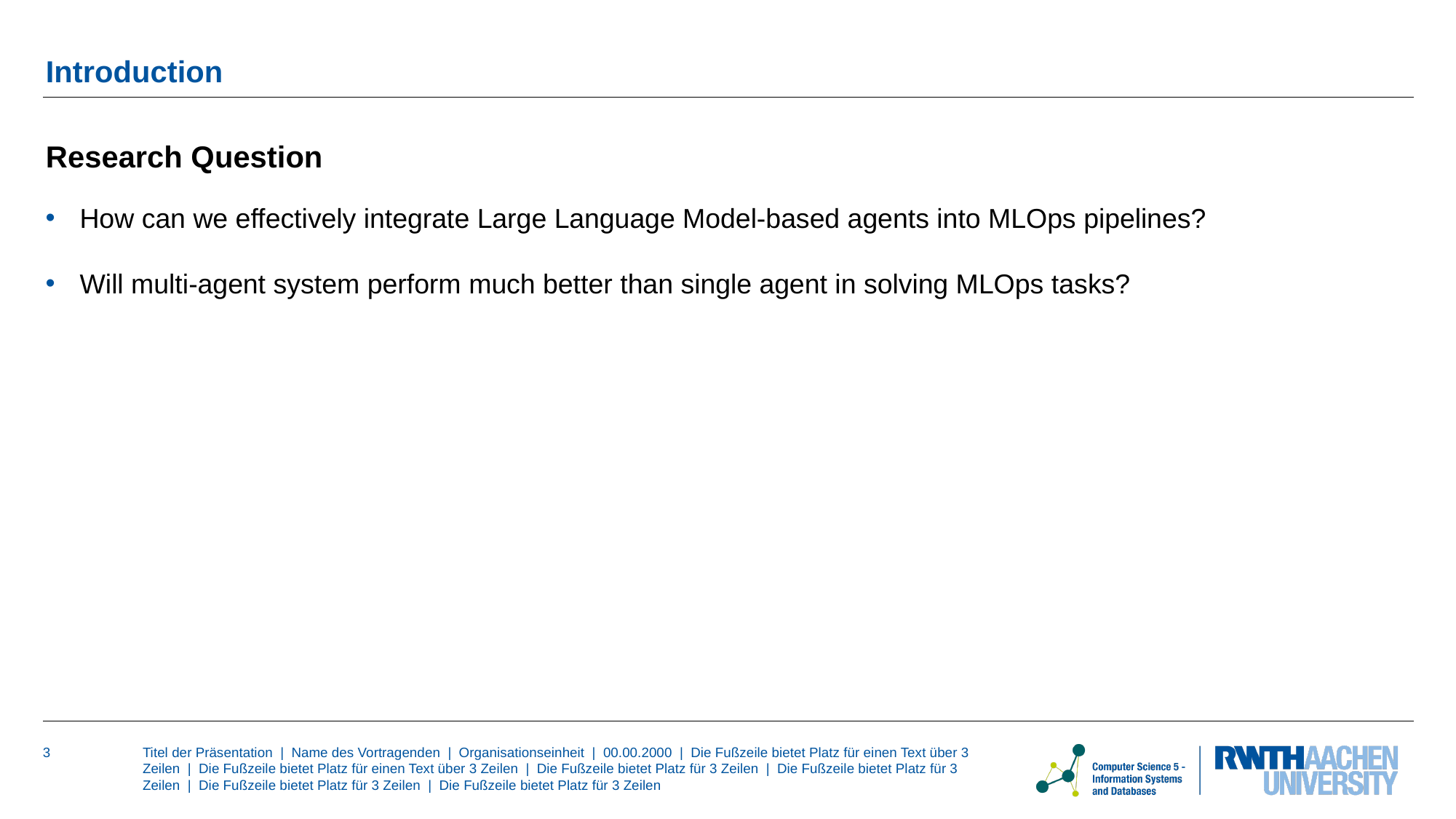

# Introduction
Research Question
How can we effectively integrate Large Language Model-based agents into MLOps pipelines?

Will multi-agent system perform much better than single agent in solving MLOps tasks?